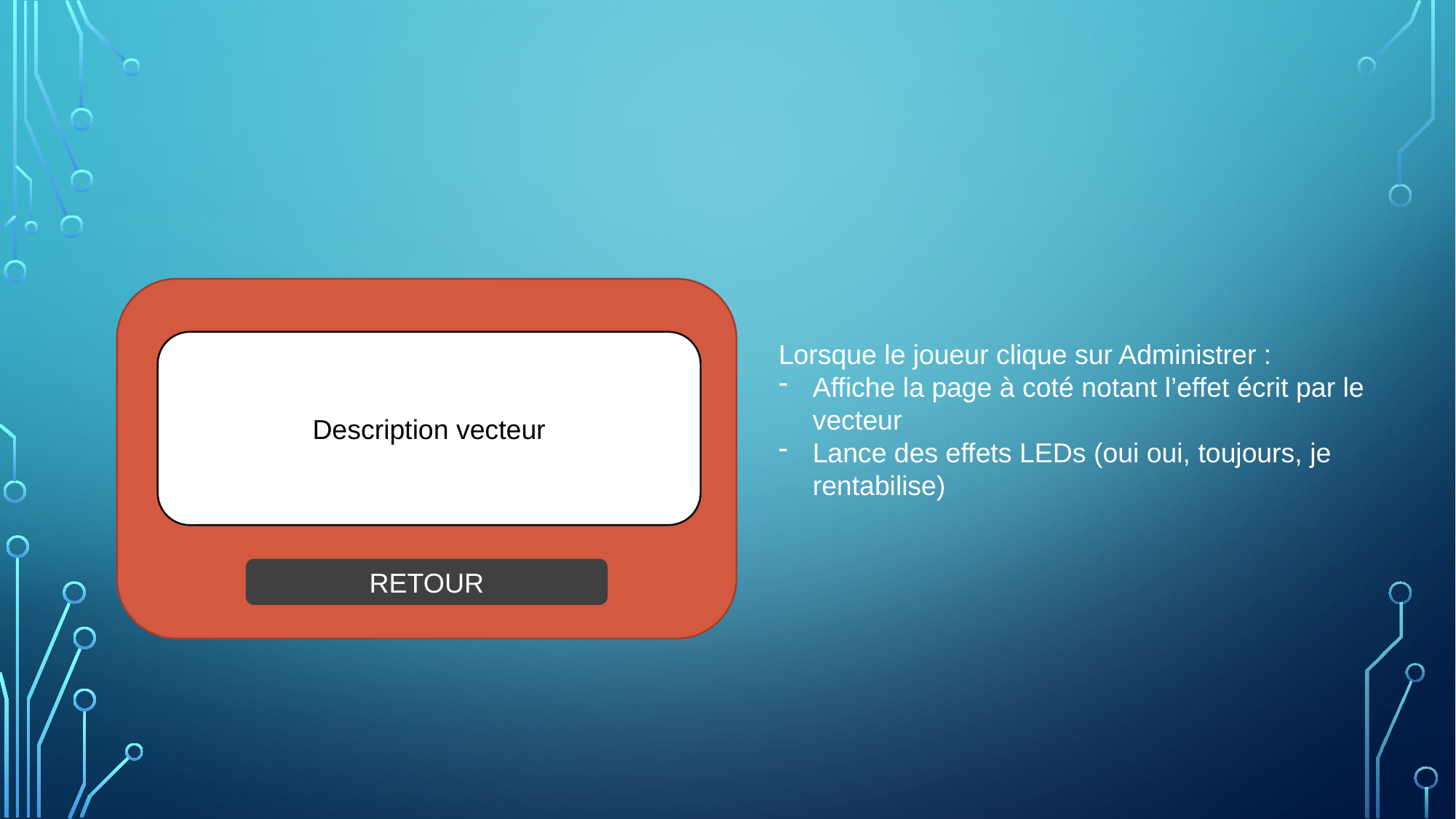

Description vecteur
Lorsque le joueur clique sur Administrer :
Affiche la page à coté notant l’effet écrit par le vecteur
Lance des effets LEDs (oui oui, toujours, je rentabilise)

RETOUR